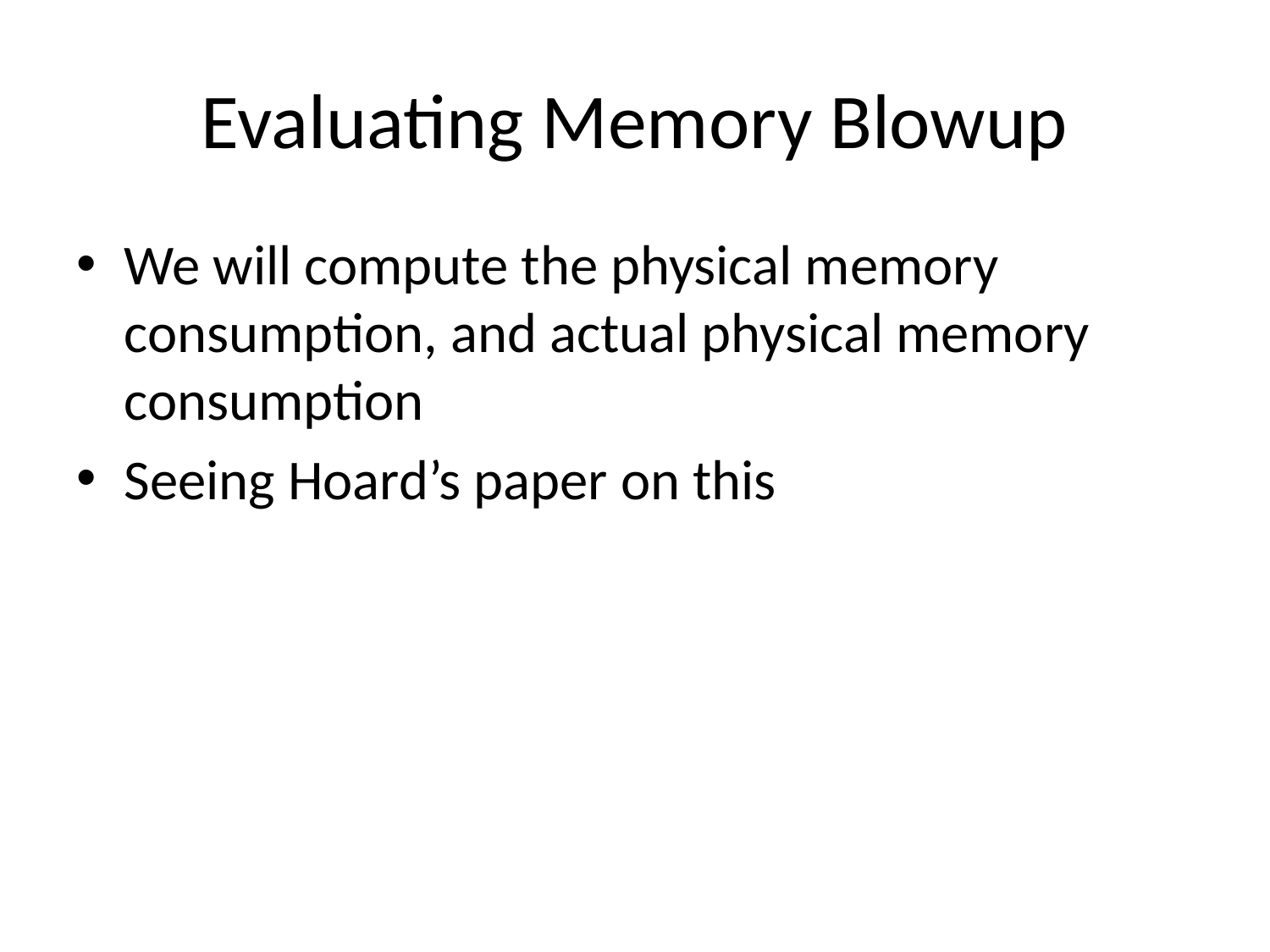

# Evaluating Memory Blowup
We will compute the physical memory consumption, and actual physical memory consumption
Seeing Hoard’s paper on this